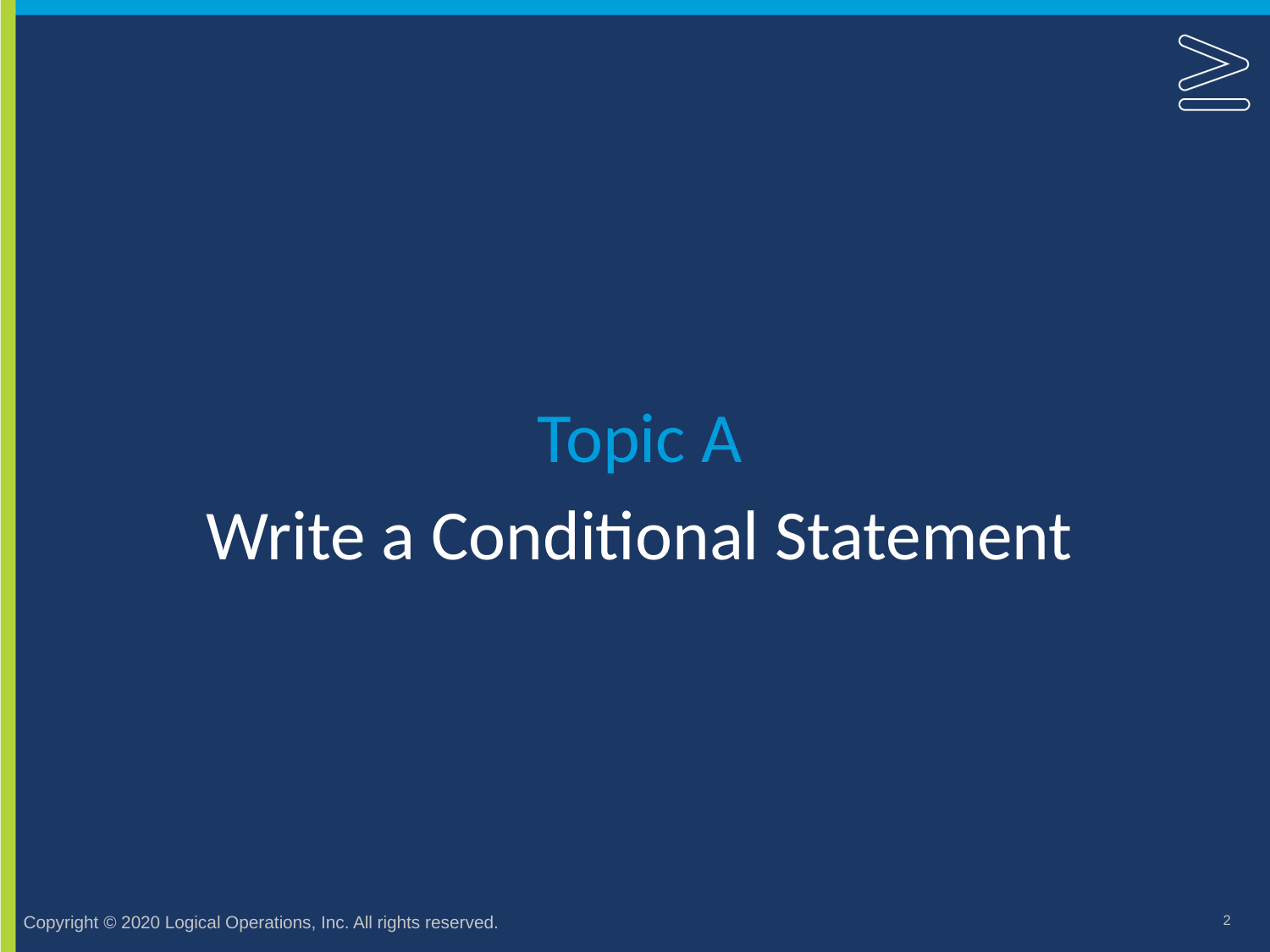

Topic A
# Write a Conditional Statement
2